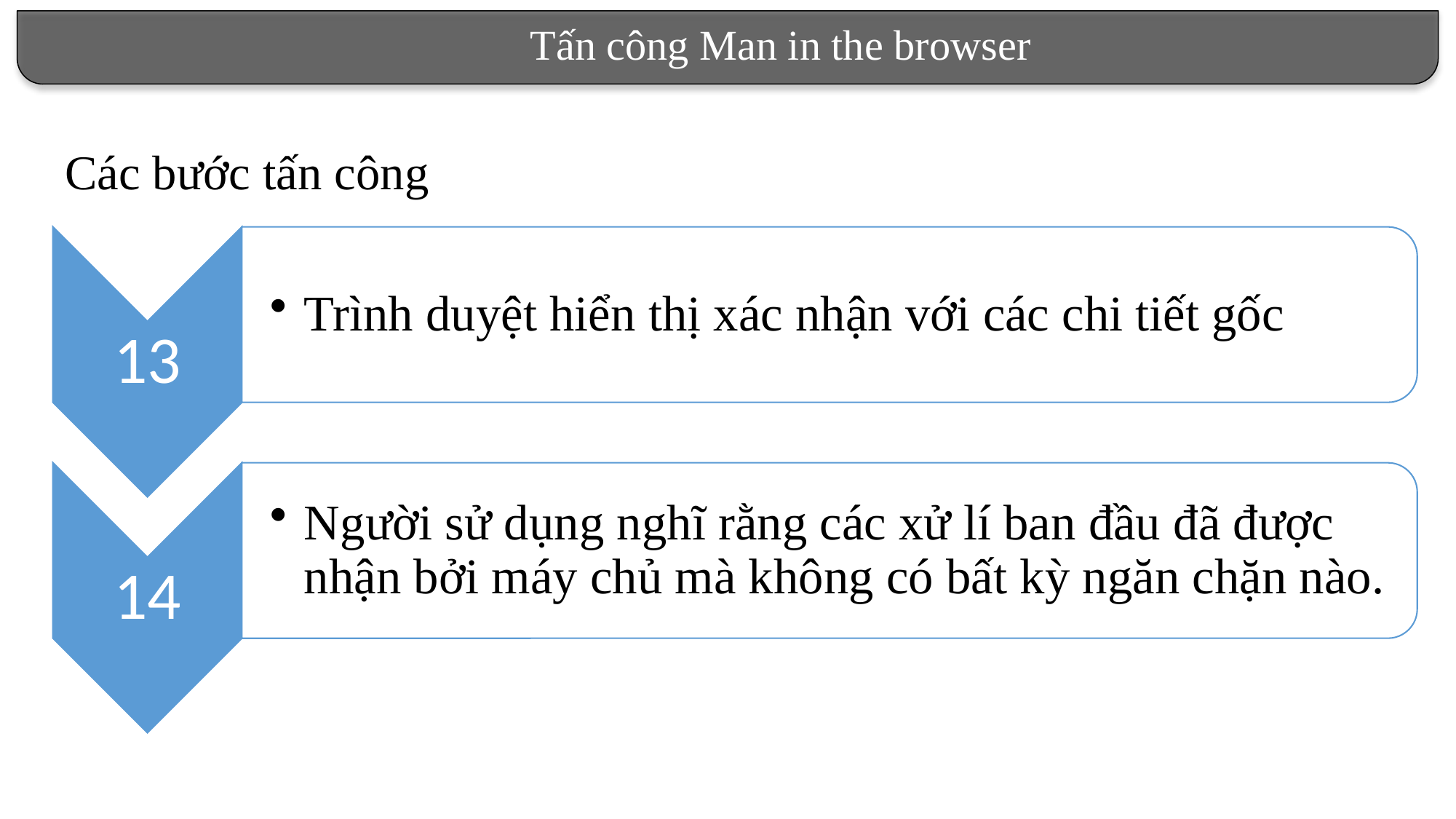

Tấn công Man in the browser
Các bước tấn công
13
Trình duyệt hiển thị xác nhận với các chi tiết gốc
14
Người sử dụng nghĩ rằng các xử lí ban đầu đã được nhận bởi máy chủ mà không có bất kỳ ngăn chặn nào.